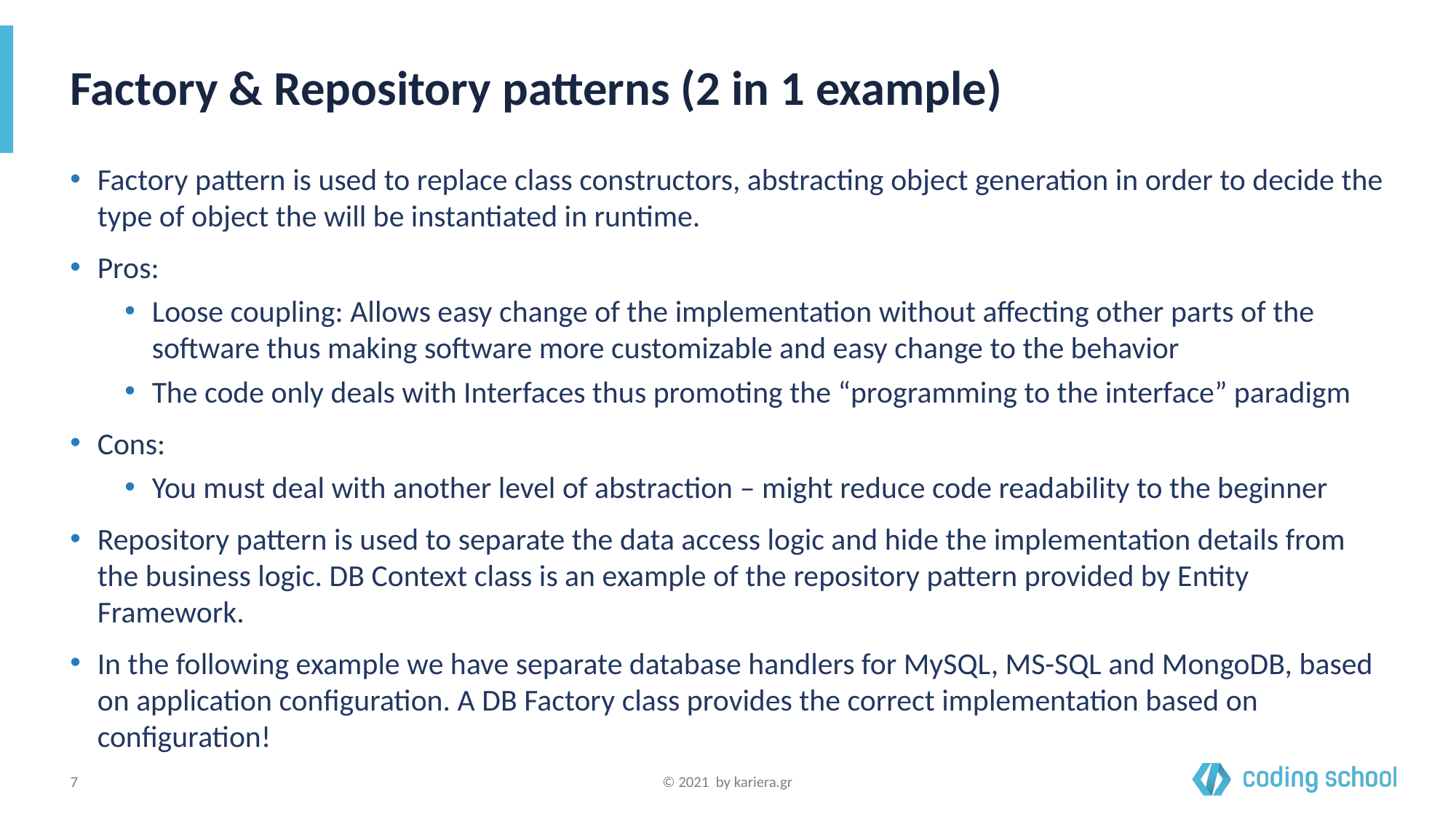

# Factory & Repository patterns (2 in 1 example)
Factory pattern is used to replace class constructors, abstracting object generation in order to decide the type of object the will be instantiated in runtime.
Pros:
Loose coupling: Allows easy change of the implementation without affecting other parts of the software thus making software more customizable and easy change to the behavior
The code only deals with Interfaces thus promoting the “programming to the interface” paradigm
Cons:
You must deal with another level of abstraction – might reduce code readability to the beginner
Repository pattern is used to separate the data access logic and hide the implementation details from the business logic. DB Context class is an example of the repository pattern provided by Entity Framework.
In the following example we have separate database handlers for MySQL, MS-SQL and MongoDB, based on application configuration. A DB Factory class provides the correct implementation based on configuration!
7
© 2021  by kariera.gr